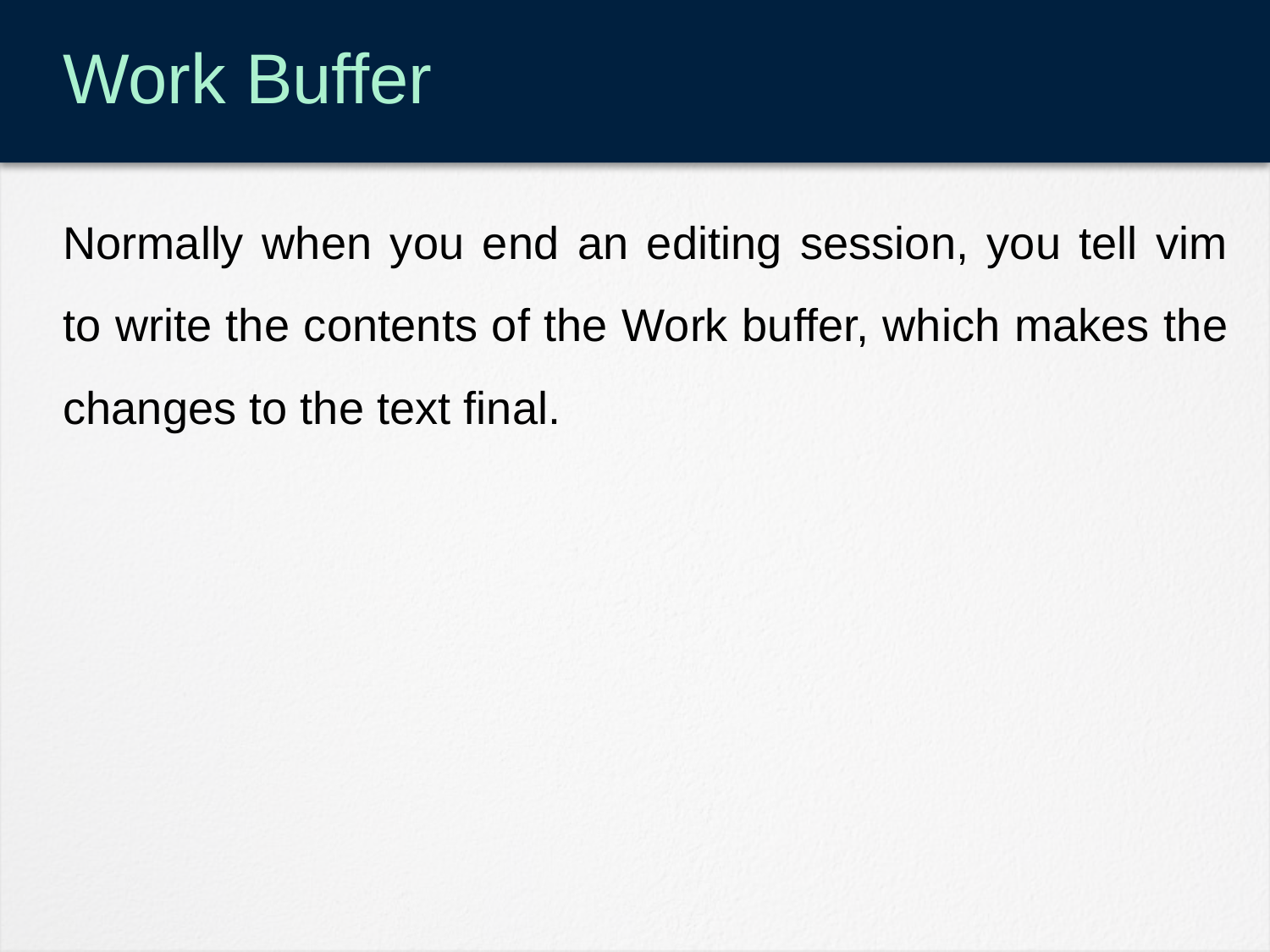

# Work Buffer
Normally when you end an editing session, you tell vim to write the contents of the Work buffer, which makes the changes to the text final.